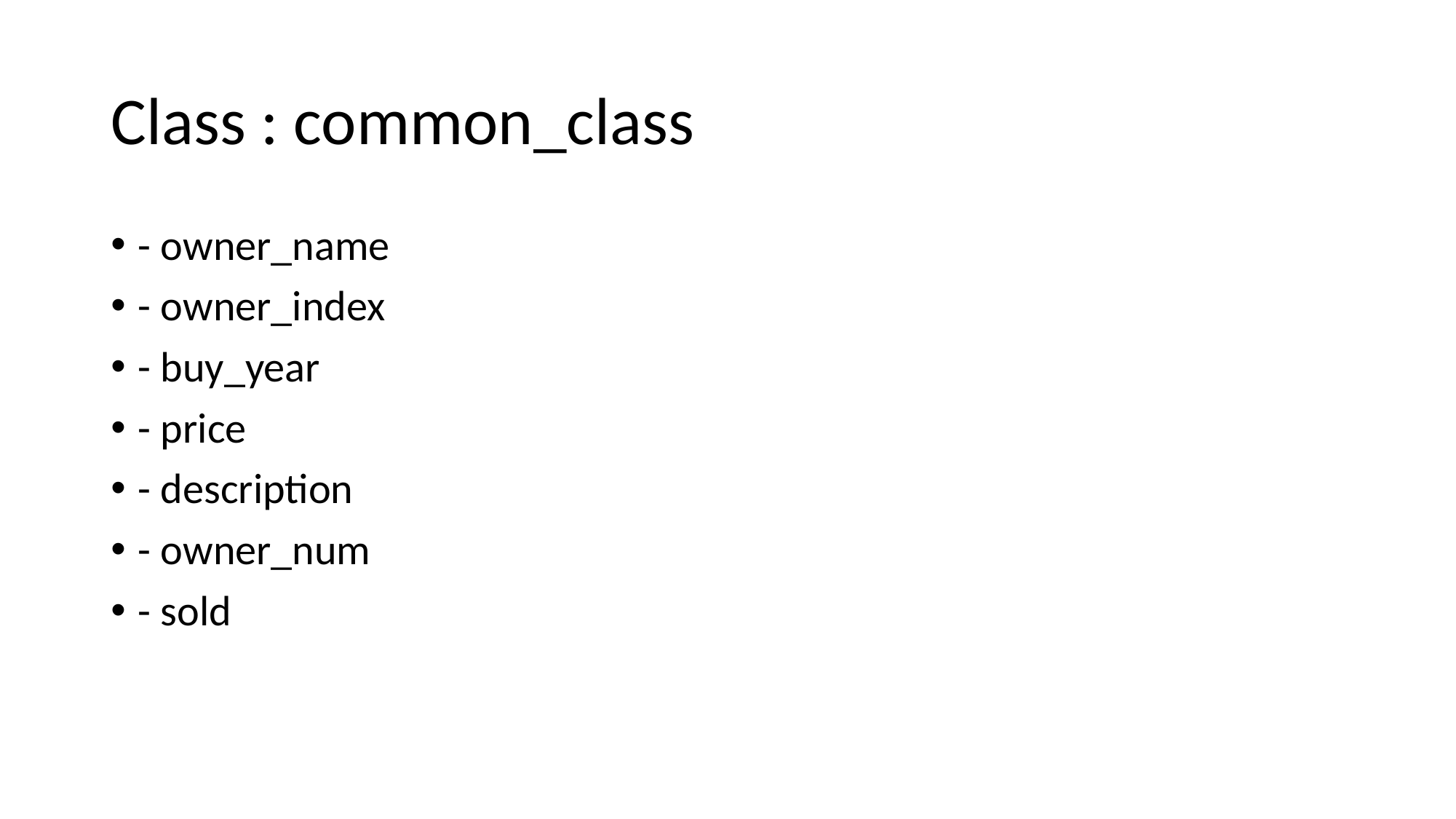

# Class : common_class
- owner_name
- owner_index
- buy_year
- price
- description
- owner_num
- sold